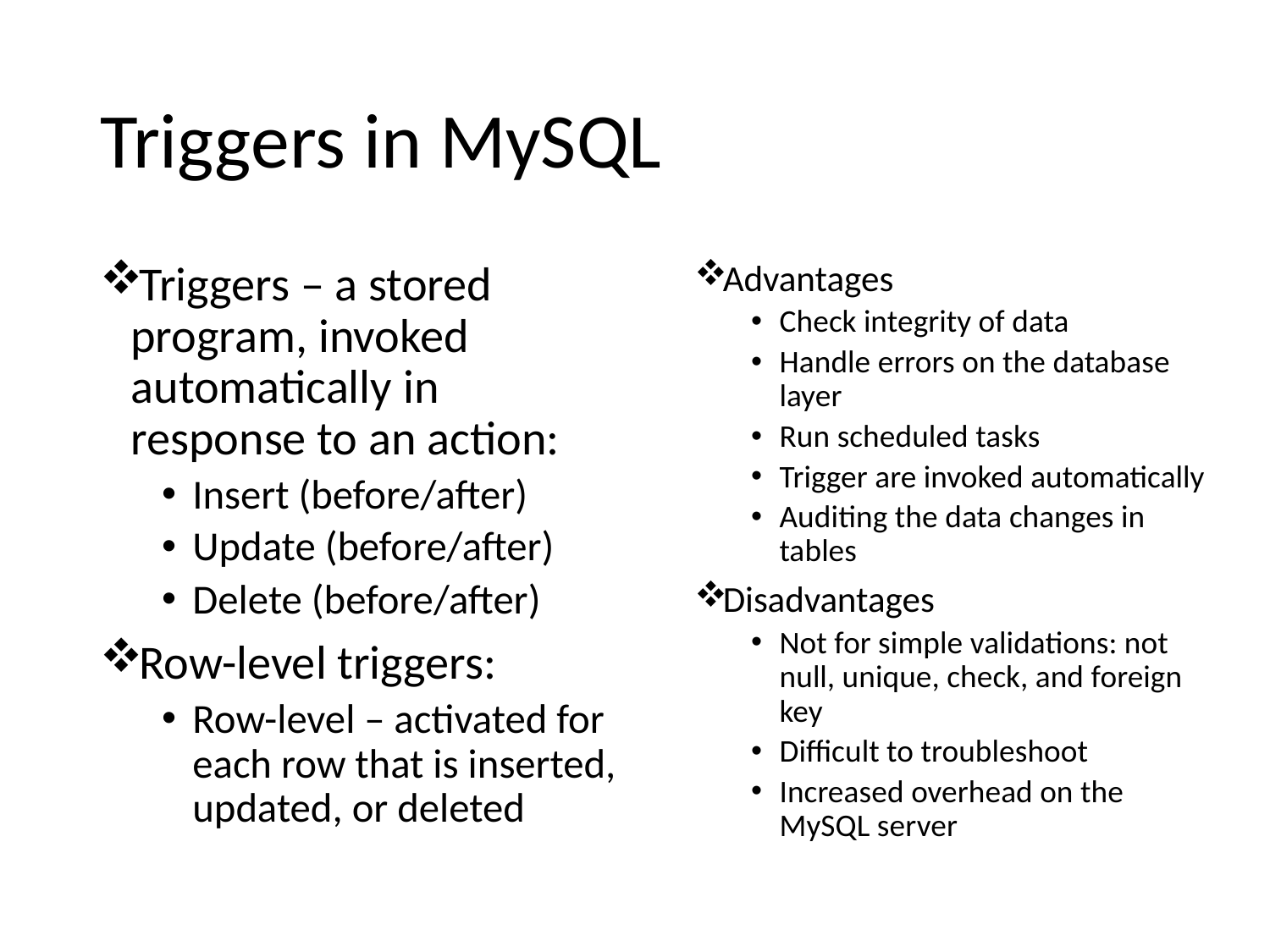

# Triggers in MySQL
Triggers – a stored program, invoked automatically in response to an action:
Insert (before/after)
Update (before/after)
Delete (before/after)
Row-level triggers:
Row-level – activated for each row that is inserted, updated, or deleted

Advantages
Check integrity of data
Handle errors on the database layer
Run scheduled tasks
Trigger are invoked automatically
Auditing the data changes in tables
Disadvantages
Not for simple validations: not null, unique, check, and foreign key
Difficult to troubleshoot
Increased overhead on the MySQL server